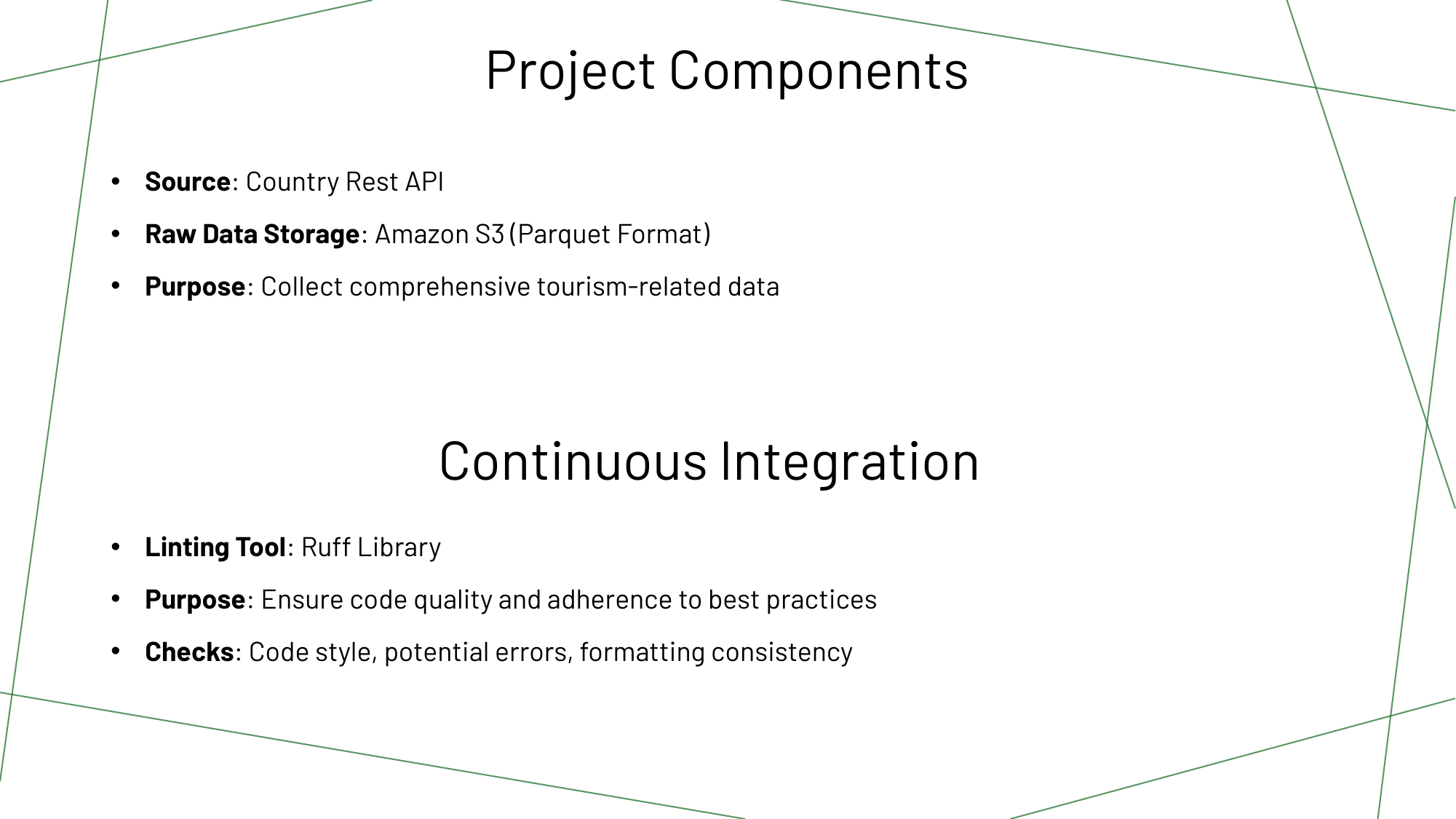

# Project Components

Source: Country Rest API
Raw Data Storage: Amazon S3 (Parquet Format)
Purpose: Collect comprehensive tourism-related data

Linting Tool: Ruff Library
Purpose: Ensure code quality and adherence to best practices
Checks: Code style, potential errors, formatting consistency

Continuous Integration